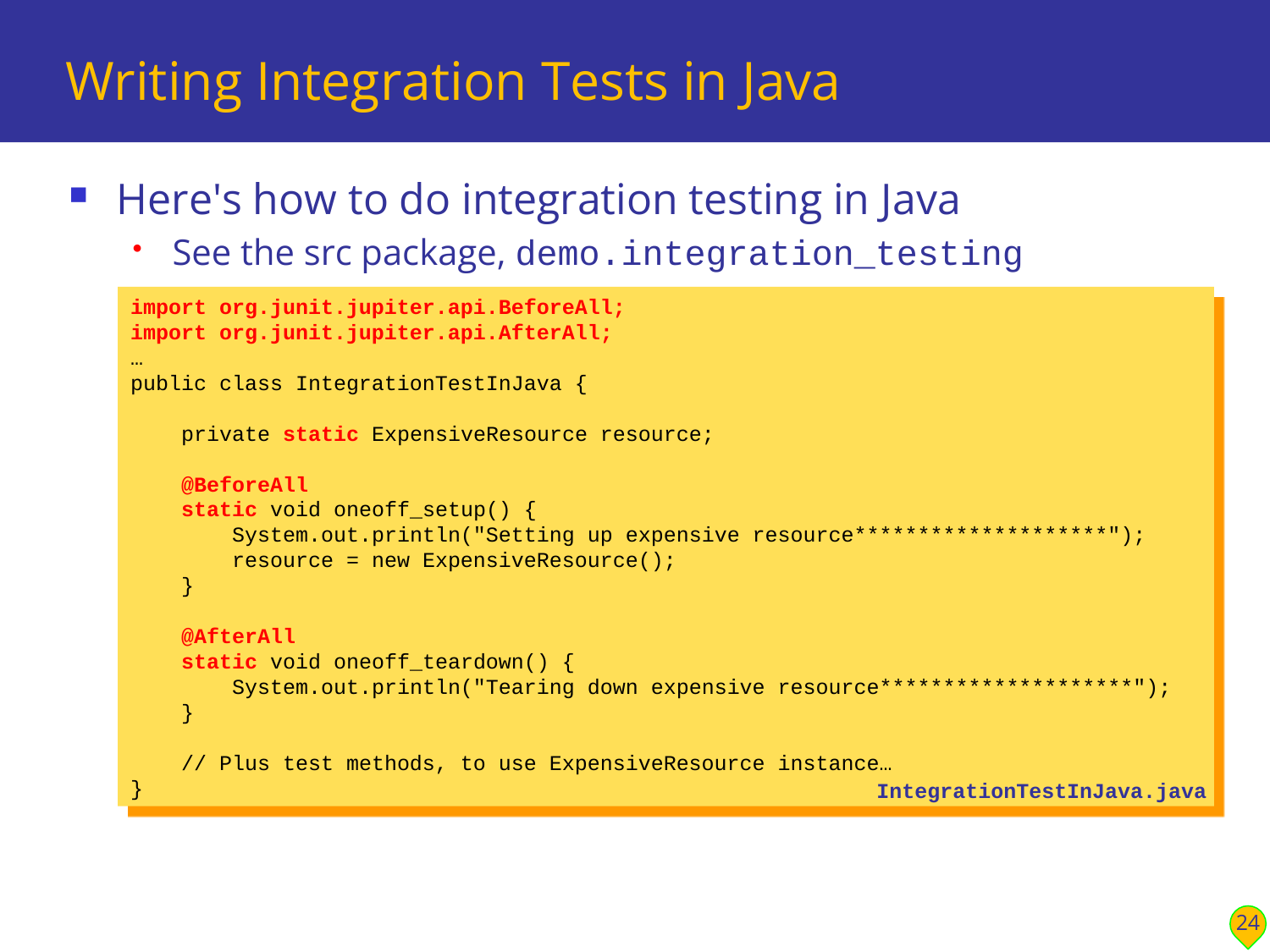

# Writing Integration Tests in Java
Here's how to do integration testing in Java
See the src package, demo.integration_testing
import org.junit.jupiter.api.BeforeAll;
import org.junit.jupiter.api.AfterAll;
…
public class IntegrationTestInJava {

    private static ExpensiveResource resource;

    @BeforeAll
    static void oneoff_setup() {
        System.out.println("Setting up expensive resource********************");
        resource = new ExpensiveResource();
    }

    @AfterAll
    static void oneoff_teardown() {
        System.out.println("Tearing down expensive resource********************");
    }

    // Plus test methods, to use ExpensiveResource instance…
}
IntegrationTestInJava.java
24